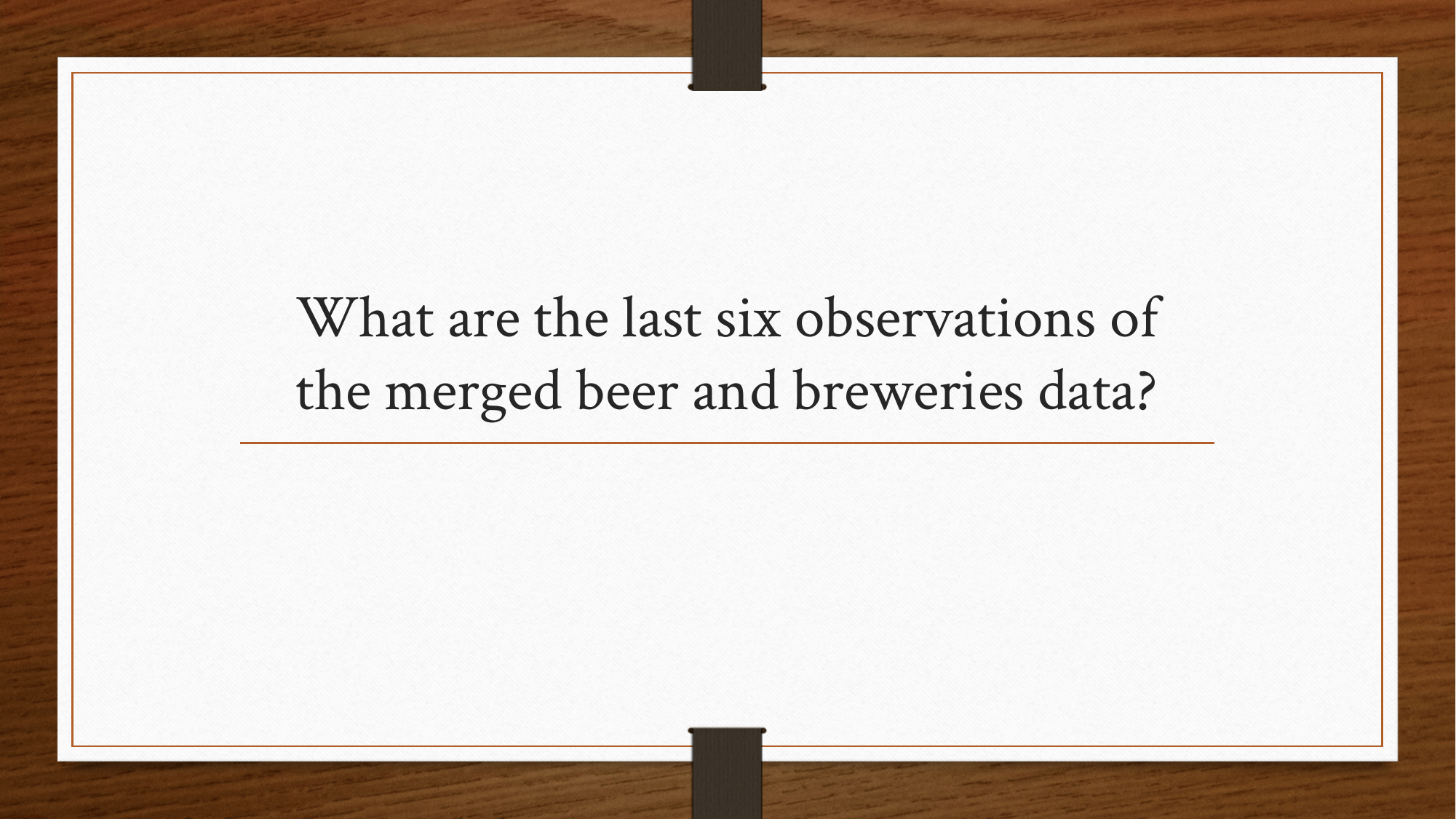

# What are the last six observations of the merged beer and breweries data?